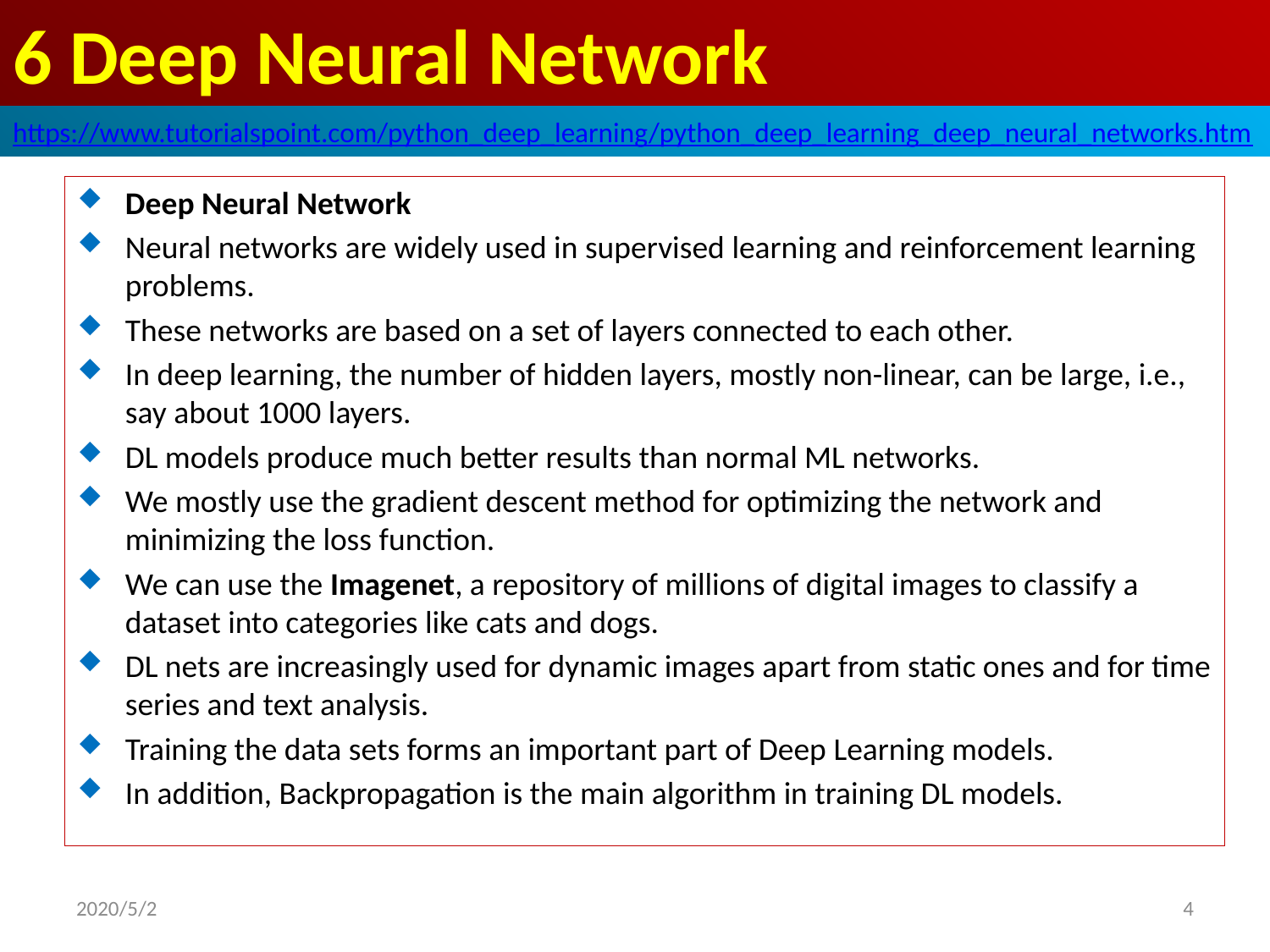

# 6 Deep Neural Network
https://www.tutorialspoint.com/python_deep_learning/python_deep_learning_deep_neural_networks.htm
Deep Neural Network
Neural networks are widely used in supervised learning and reinforcement learning problems.
These networks are based on a set of layers connected to each other.
In deep learning, the number of hidden layers, mostly non-linear, can be large, i.e., say about 1000 layers.
DL models produce much better results than normal ML networks.
We mostly use the gradient descent method for optimizing the network and minimizing the loss function.
We can use the Imagenet, a repository of millions of digital images to classify a dataset into categories like cats and dogs.
DL nets are increasingly used for dynamic images apart from static ones and for time series and text analysis.
Training the data sets forms an important part of Deep Learning models.
In addition, Backpropagation is the main algorithm in training DL models.
2020/5/2
4